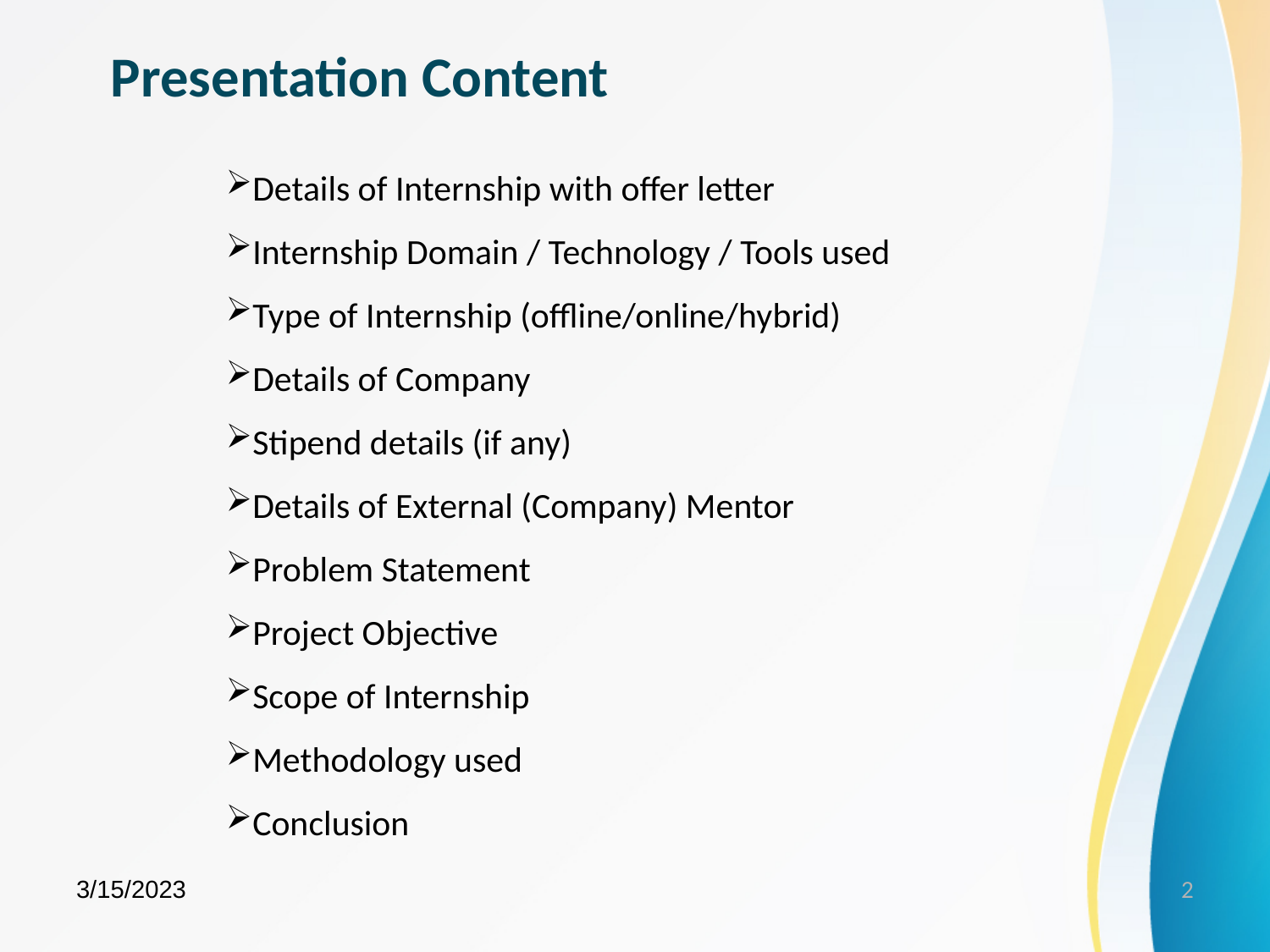

Presentation Content
Details of Internship with offer letter
Internship Domain / Technology / Tools used
Type of Internship (offline/online/hybrid)
Details of Company
Stipend details (if any)
Details of External (Company) Mentor
Problem Statement
Project Objective
Scope of Internship
Methodology used
Conclusion

3/15/2023
2